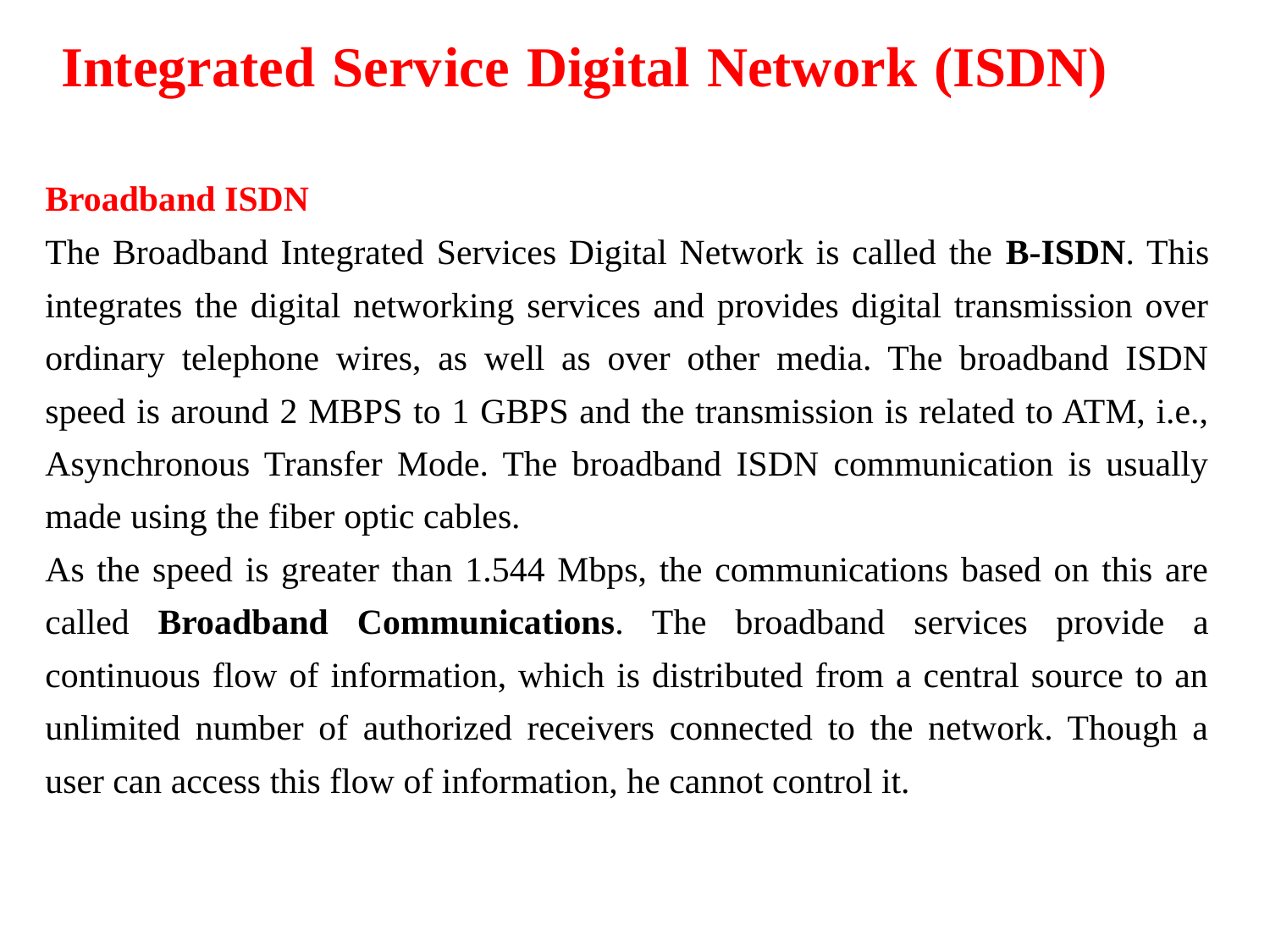

Integrated Service Digital Network (ISDN)

Broadband ISDN
The Broadband Integrated Services Digital Network is called the B-ISDN. This integrates the digital networking services and provides digital transmission over ordinary telephone wires, as well as over other media. The broadband ISDN speed is around 2 MBPS to 1 GBPS and the transmission is related to ATM, i.e., Asynchronous Transfer Mode. The broadband ISDN communication is usually made using the fiber optic cables.
As the speed is greater than 1.544 Mbps, the communications based on this are called Broadband Communications. The broadband services provide a continuous flow of information, which is distributed from a central source to an unlimited number of authorized receivers connected to the network. Though a user can access this flow of information, he cannot control it.
68